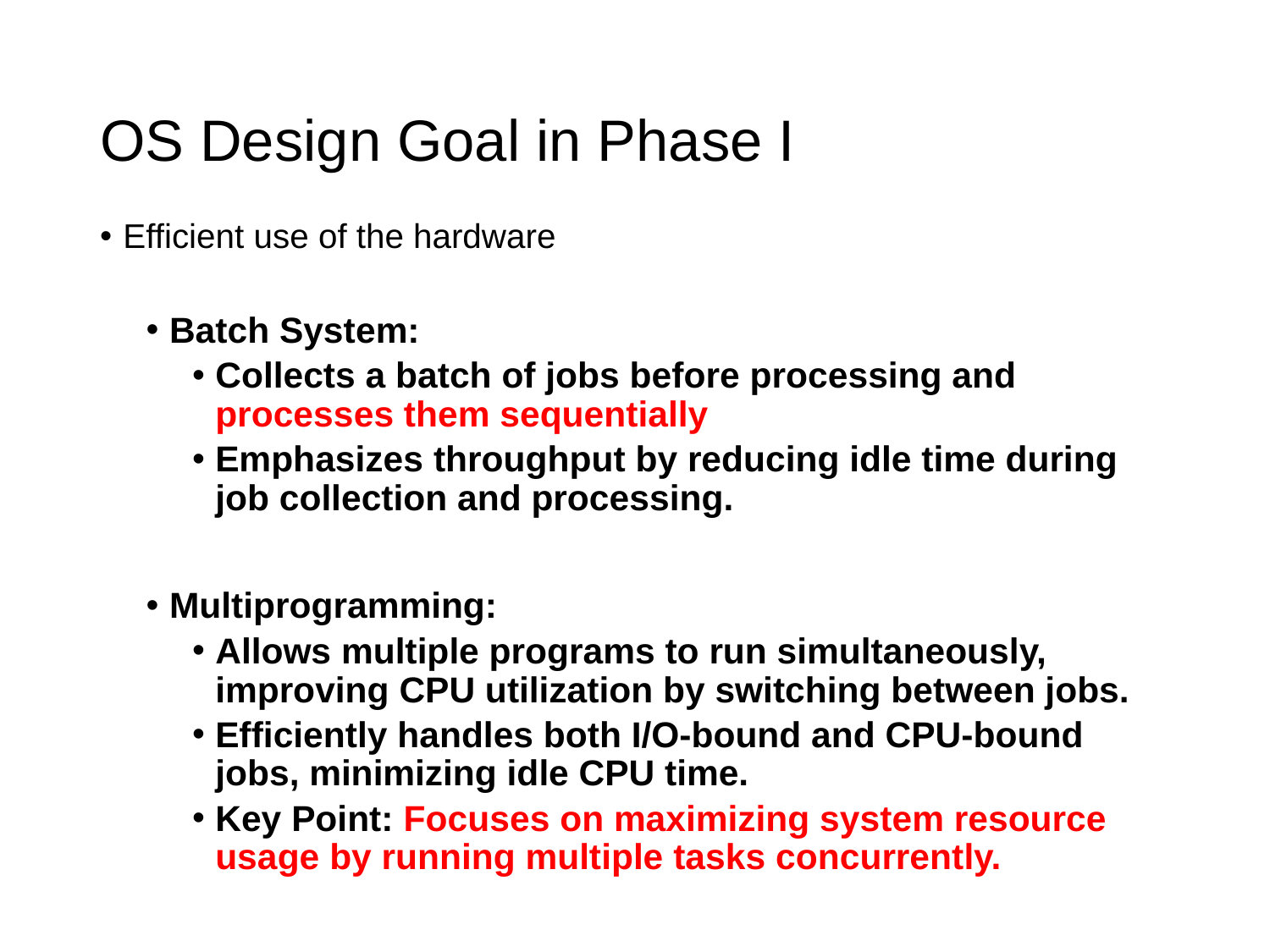

# OS Design Goal in Phase I
Efficient use of the hardware

Batch System:
Collects a batch of jobs before processing and processes them sequentially
Emphasizes throughput by reducing idle time during job collection and processing.

Multiprogramming:
Allows multiple programs to run simultaneously, improving CPU utilization by switching between jobs.
Efficiently handles both I/O-bound and CPU-bound jobs, minimizing idle CPU time.
Key Point: Focuses on maximizing system resource usage by running multiple tasks concurrently.